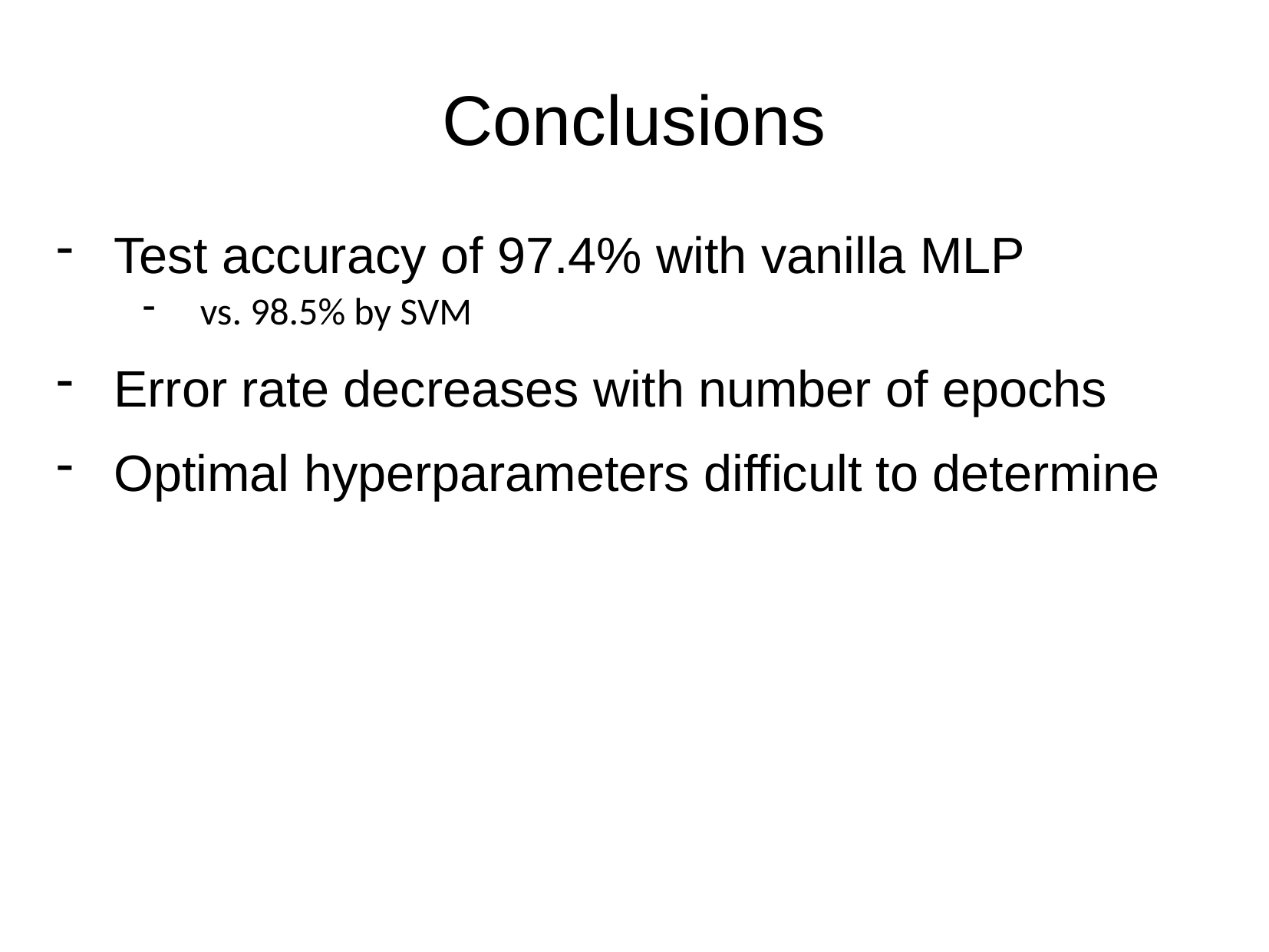

Conclusions
Test accuracy of 97.4% with vanilla MLP
vs. 98.5% by SVM
Error rate decreases with number of epochs
Optimal hyperparameters difficult to determine